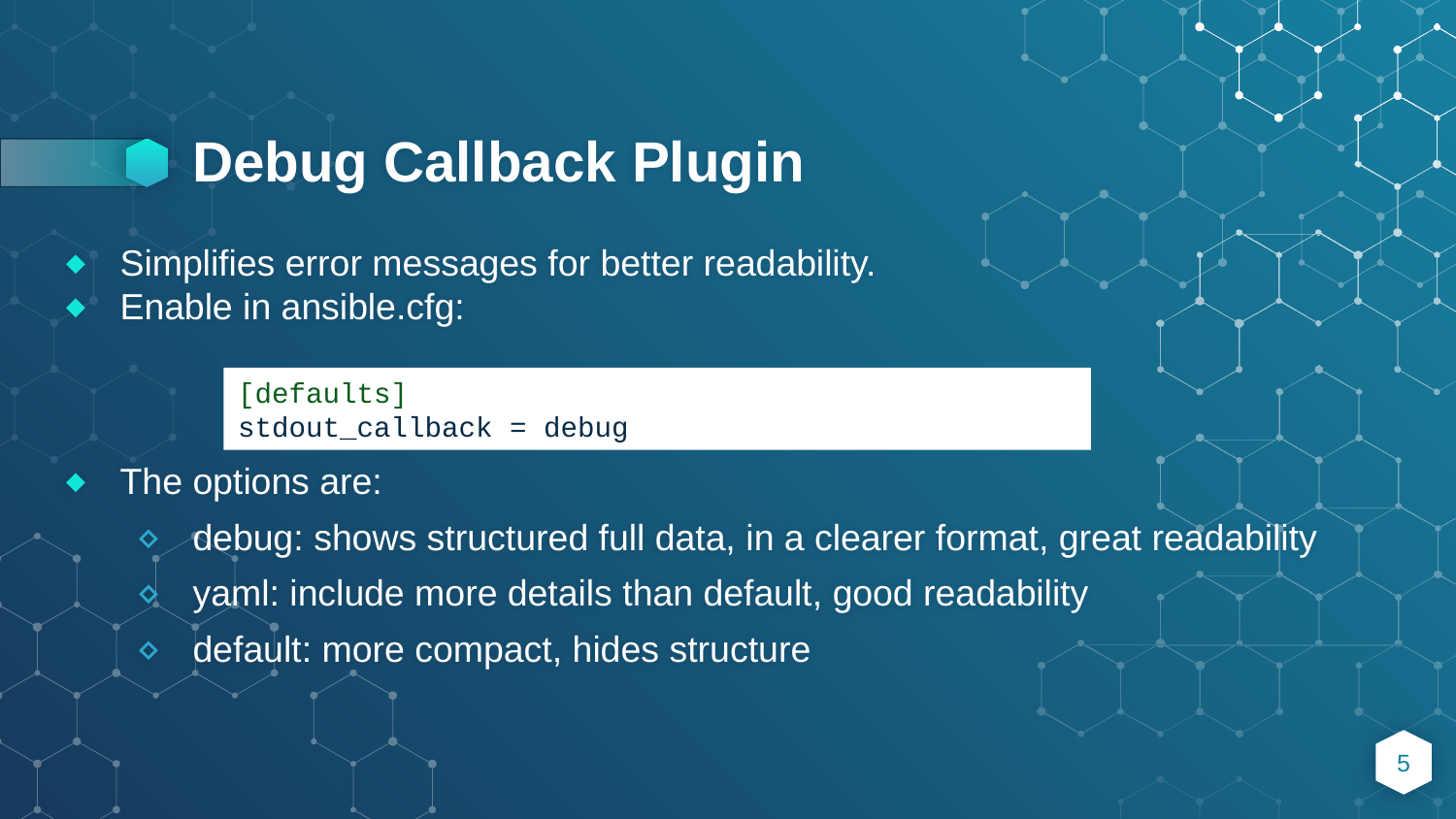

# Debug Callback Plugin
Simplifies error messages for better readability.
Enable in ansible.cfg:

The options are:
debug: shows structured full data, in a clearer format, great readability
yaml: include more details than default, good readability
default: more compact, hides structure

[defaults]
stdout_callback = debug
5